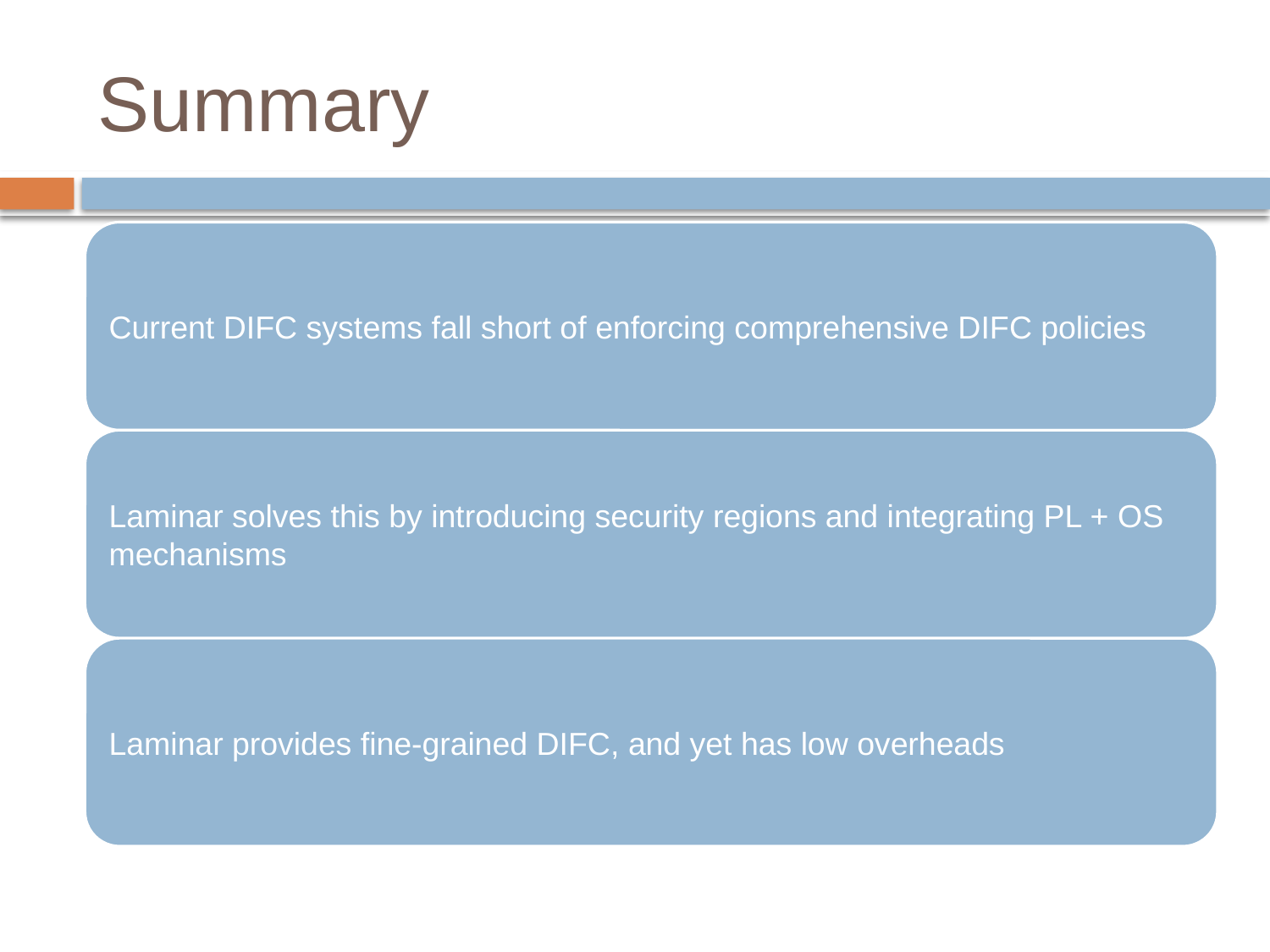

# Summary
Current DIFC systems fall short of enforcing comprehensive DIFC policies
Laminar solves this by introducing security regions and integrating PL + OS mechanisms
Laminar provides fine-grained DIFC, and yet has low overheads